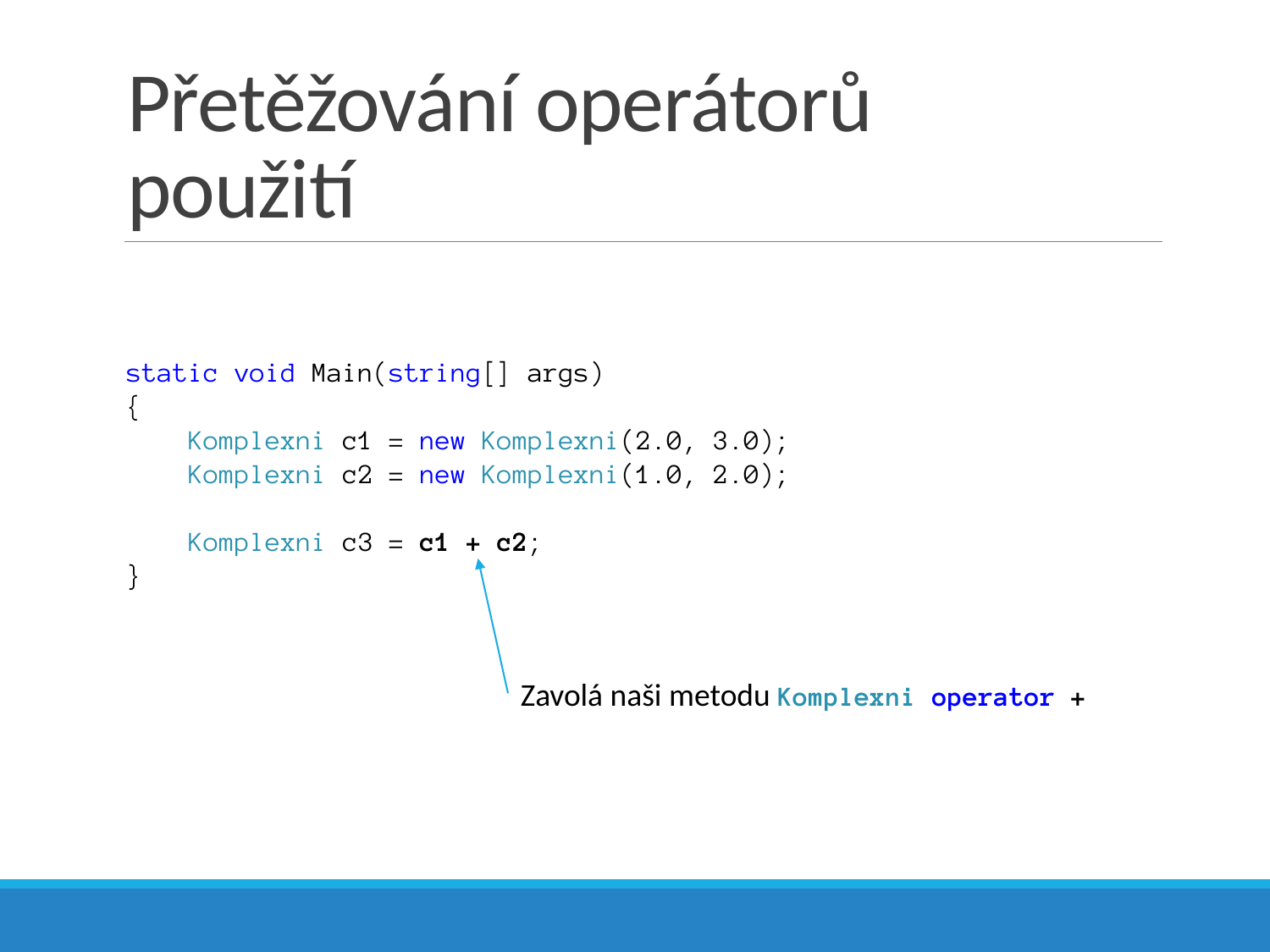

# Přetěžování operátorů použití
static void Main(string[] args)
{
    Komplexni c1 = new Komplexni(2.0, 3.0);
    Komplexni c2 = new Komplexni(1.0, 2.0);

    Komplexni c3 = c1 + c2;
}
Zavolá naši metodu Komplexni operator +